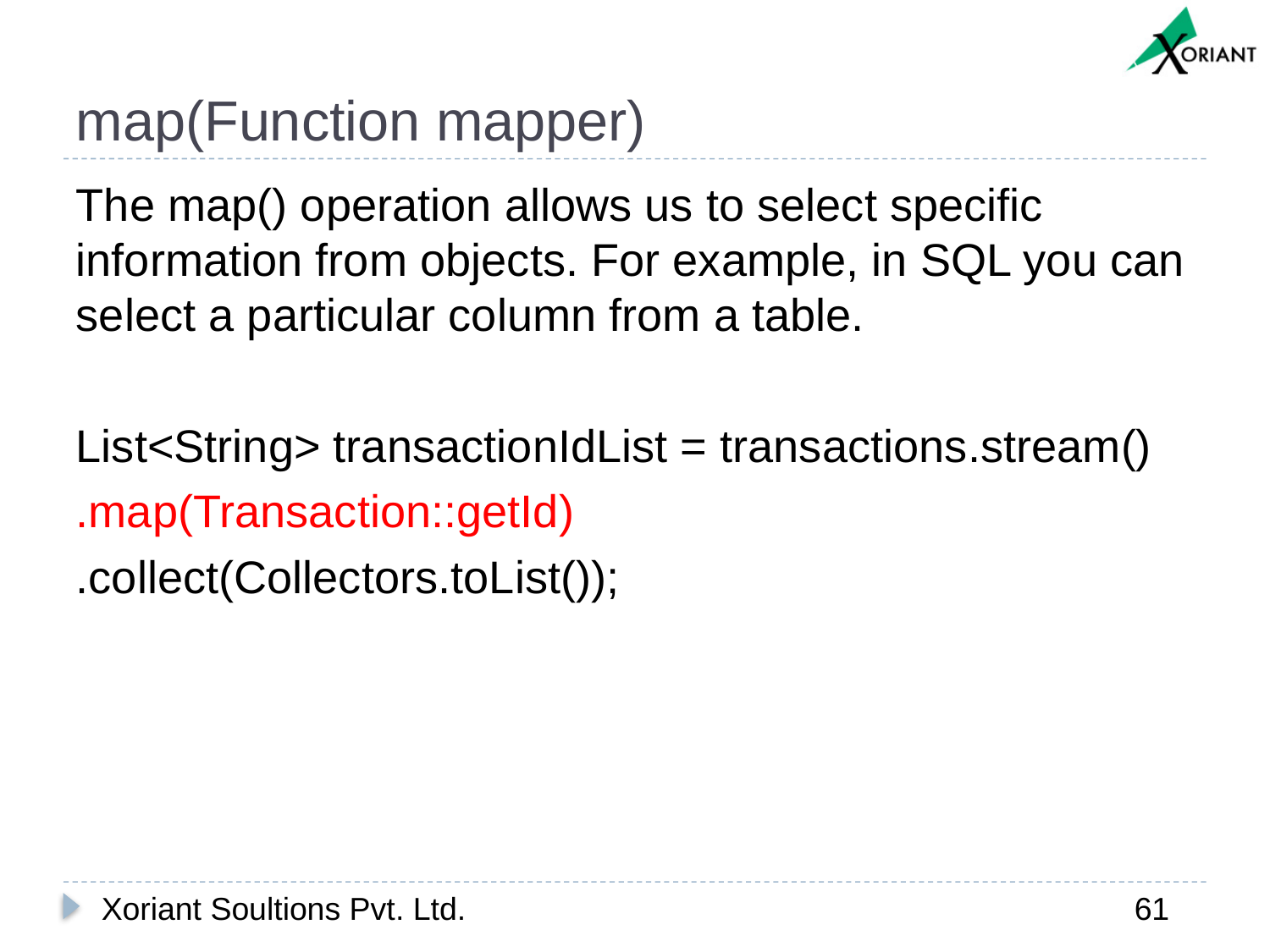

# map(Function mapper)
The map() operation allows us to select specific information from objects. For example, in SQL you can select a particular column from a table.

List<String> transactionIdList = transactions.stream()
.map(Transaction::getId)
.collect(Collectors.toList());
Xoriant Soultions Pvt. Ltd.
61